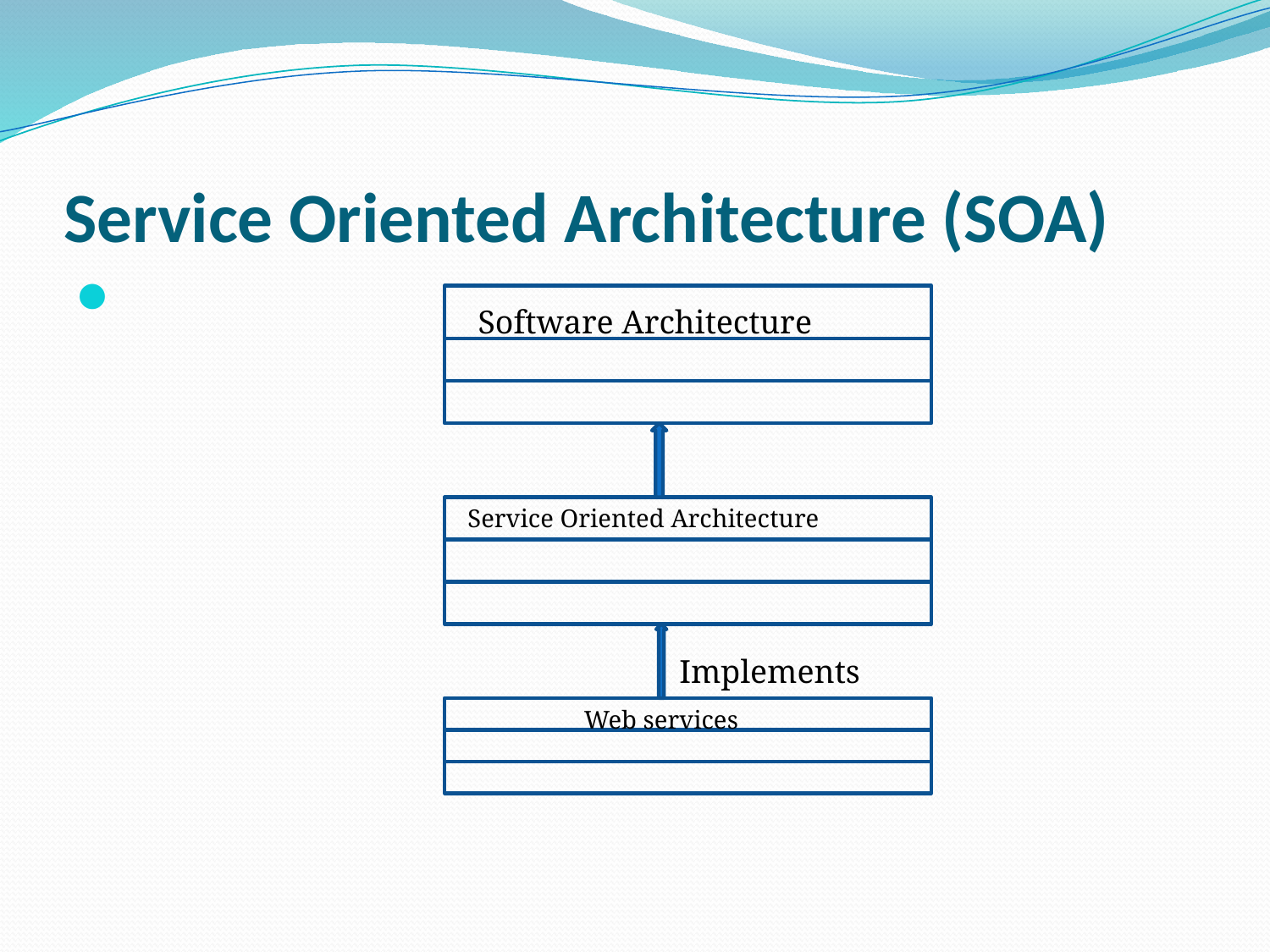

# Service Oriented Architecture (SOA)

Software Architecture

Service Oriented Architecture

Implements

Web services